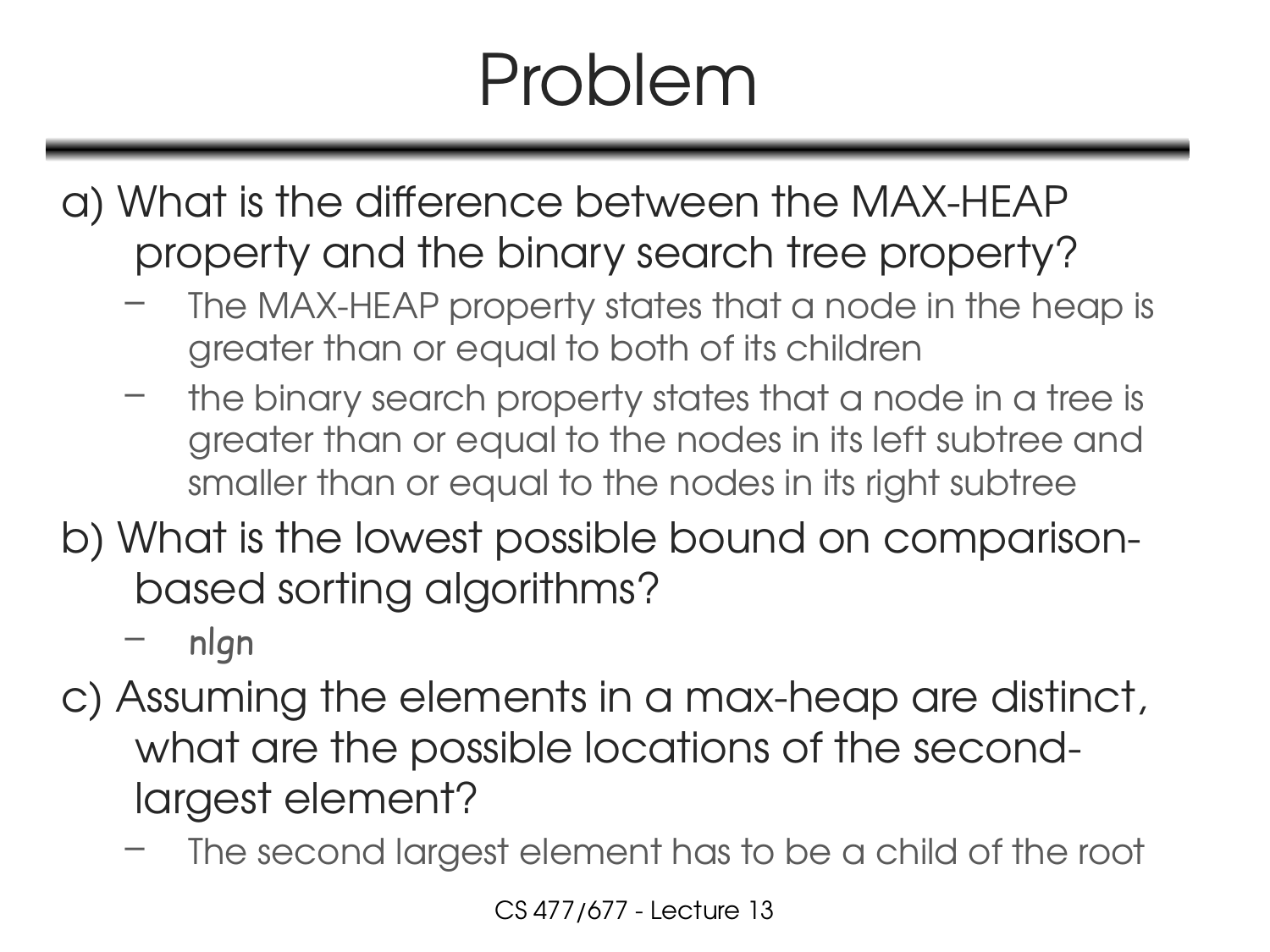

# Problem
a) What is the difference between the MAX-HEAP property and the binary search tree property?
The MAX-HEAP property states that a node in the heap is greater than or equal to both of its children
the binary search property states that a node in a tree is greater than or equal to the nodes in its left subtree and smaller than or equal to the nodes in its right subtree
b) What is the lowest possible bound on comparison-based sorting algorithms?
nlgn
c) Assuming the elements in a max-heap are distinct, what are the possible locations of the second-largest element?
The second largest element has to be a child of the root
CS 477/677 - Lecture 13